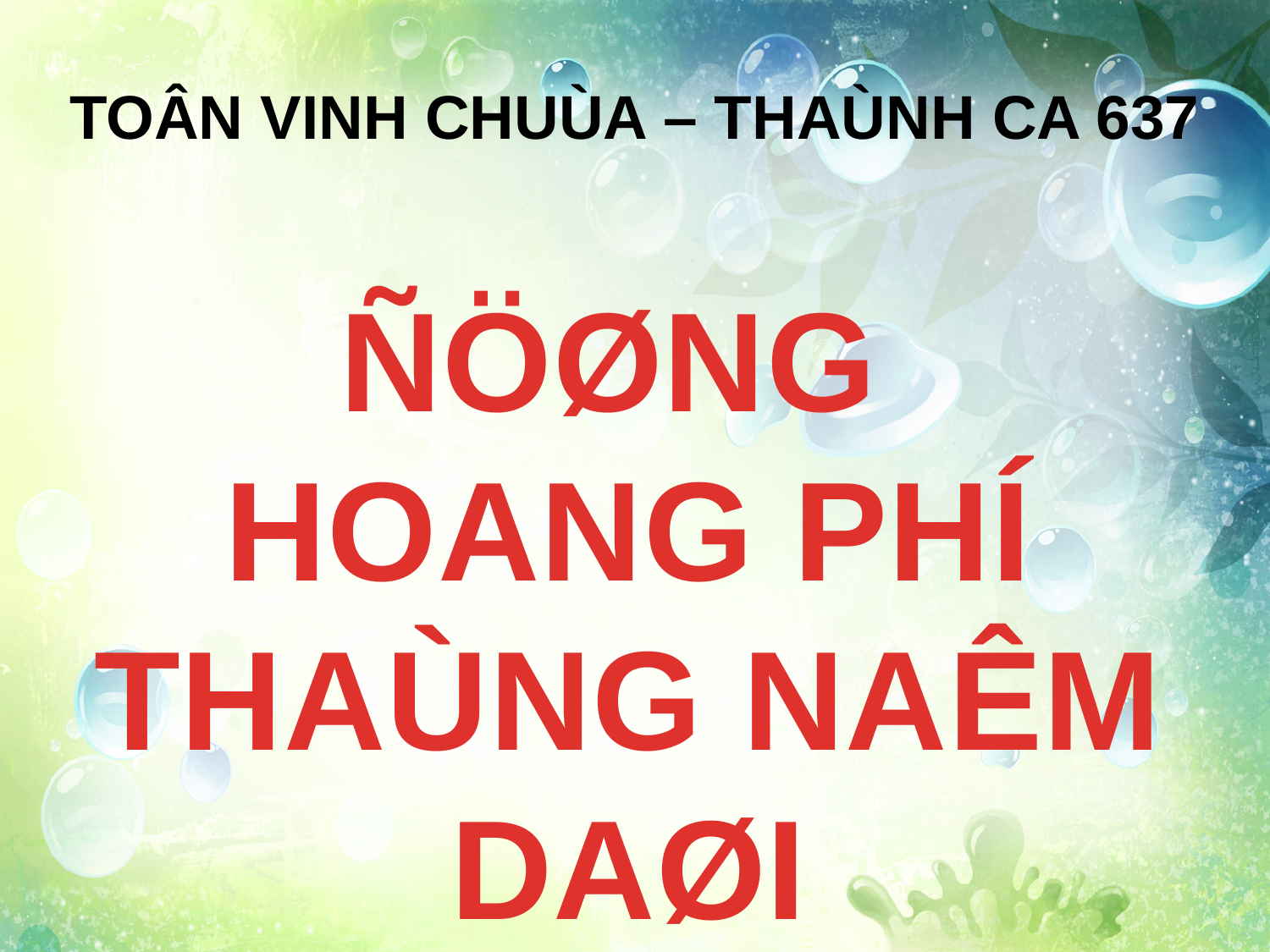

TOÂN VINH CHUÙA – THAÙNH CA 637
ÑÖØNG
HOANG PHÍ THAÙNG NAÊM DAØI